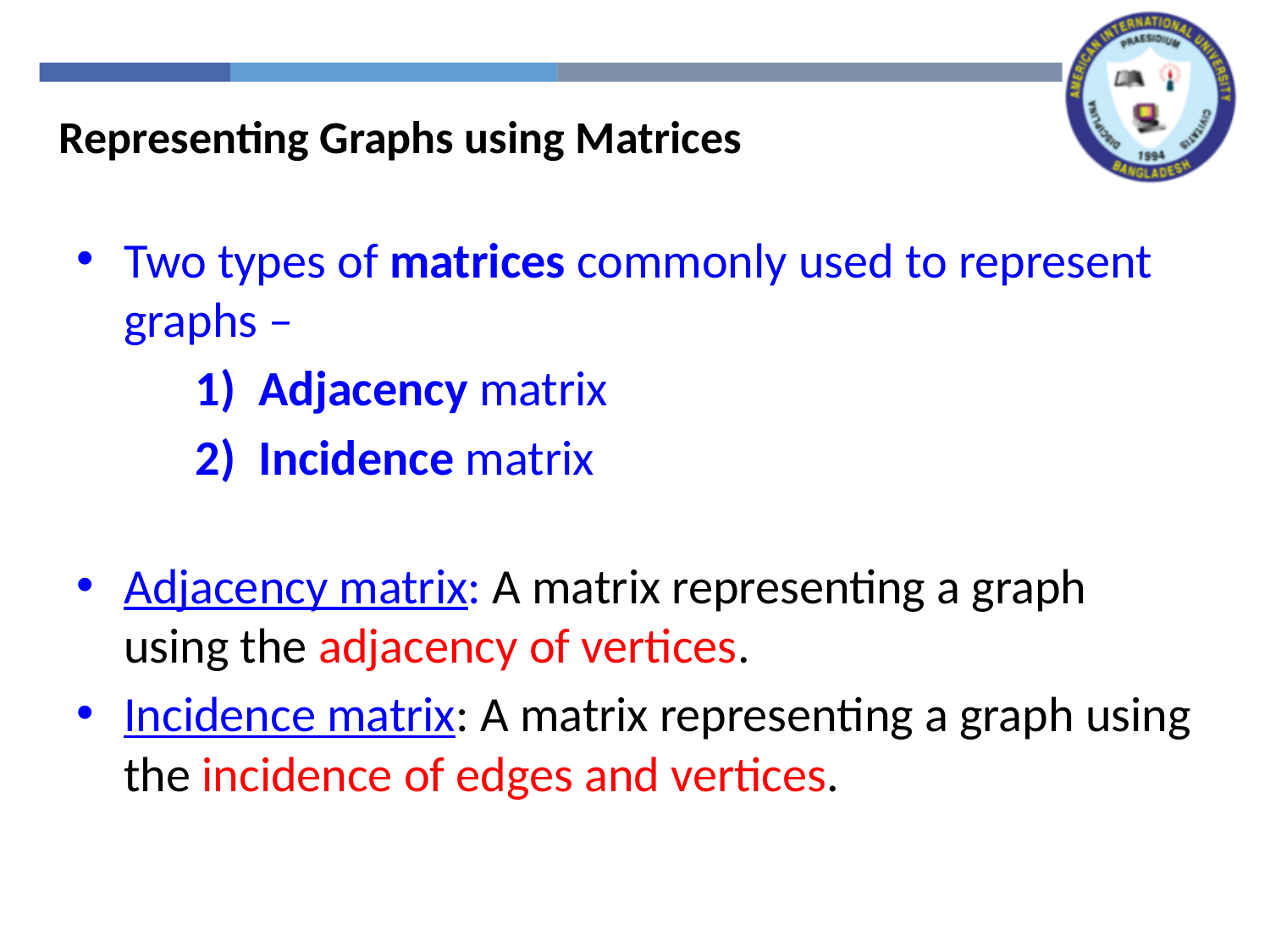

Representing Graphs using Matrices

Two types of matrices commonly used to represent graphs –
Adjacency matrix
Incidence matrix

Adjacency matrix: A matrix representing a graph using the adjacency of vertices.
Incidence matrix: A matrix representing a graph using the incidence of edges and vertices.